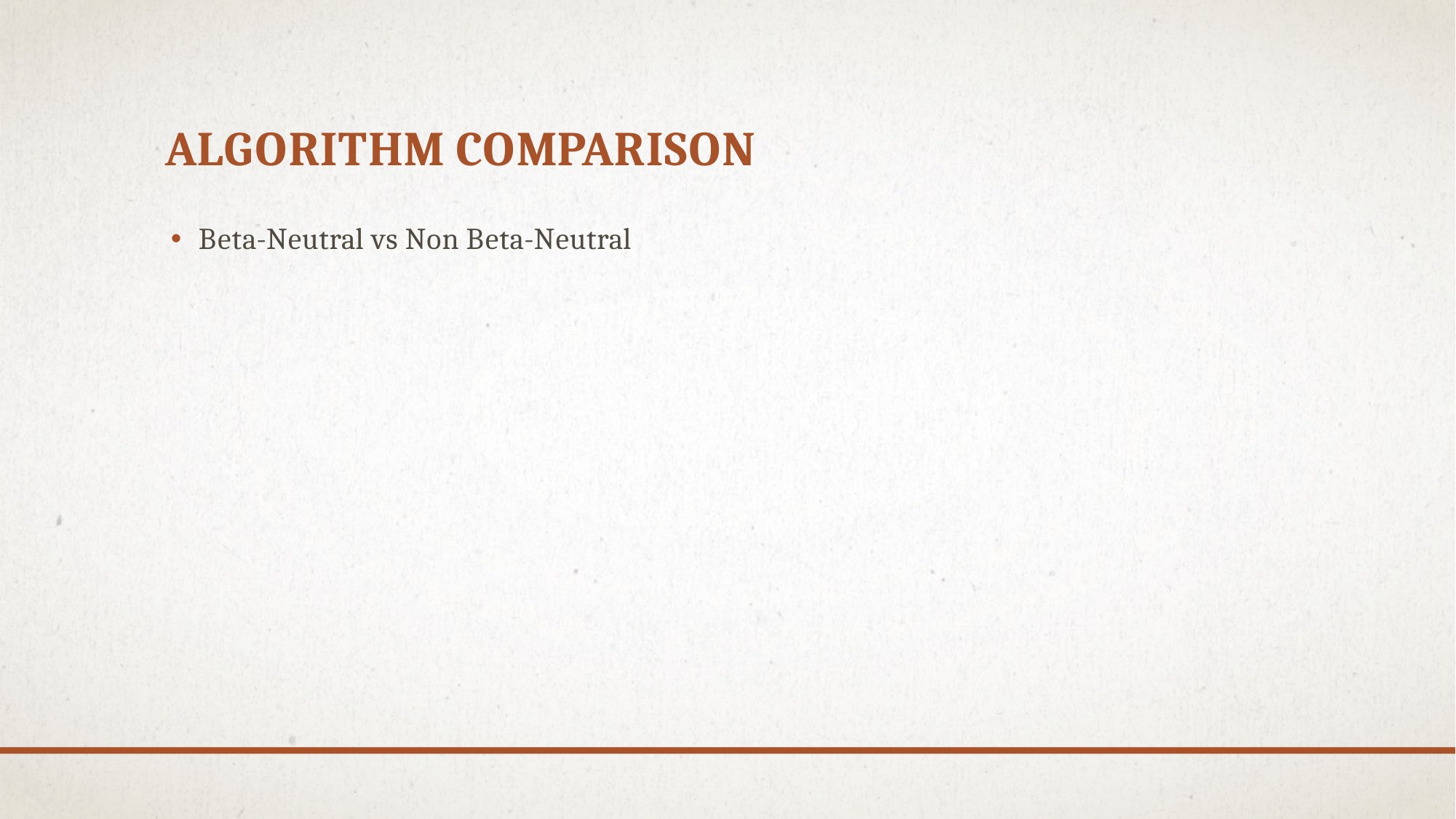

# Algorithm Comparison
Beta-Neutral vs Non Beta-Neutral